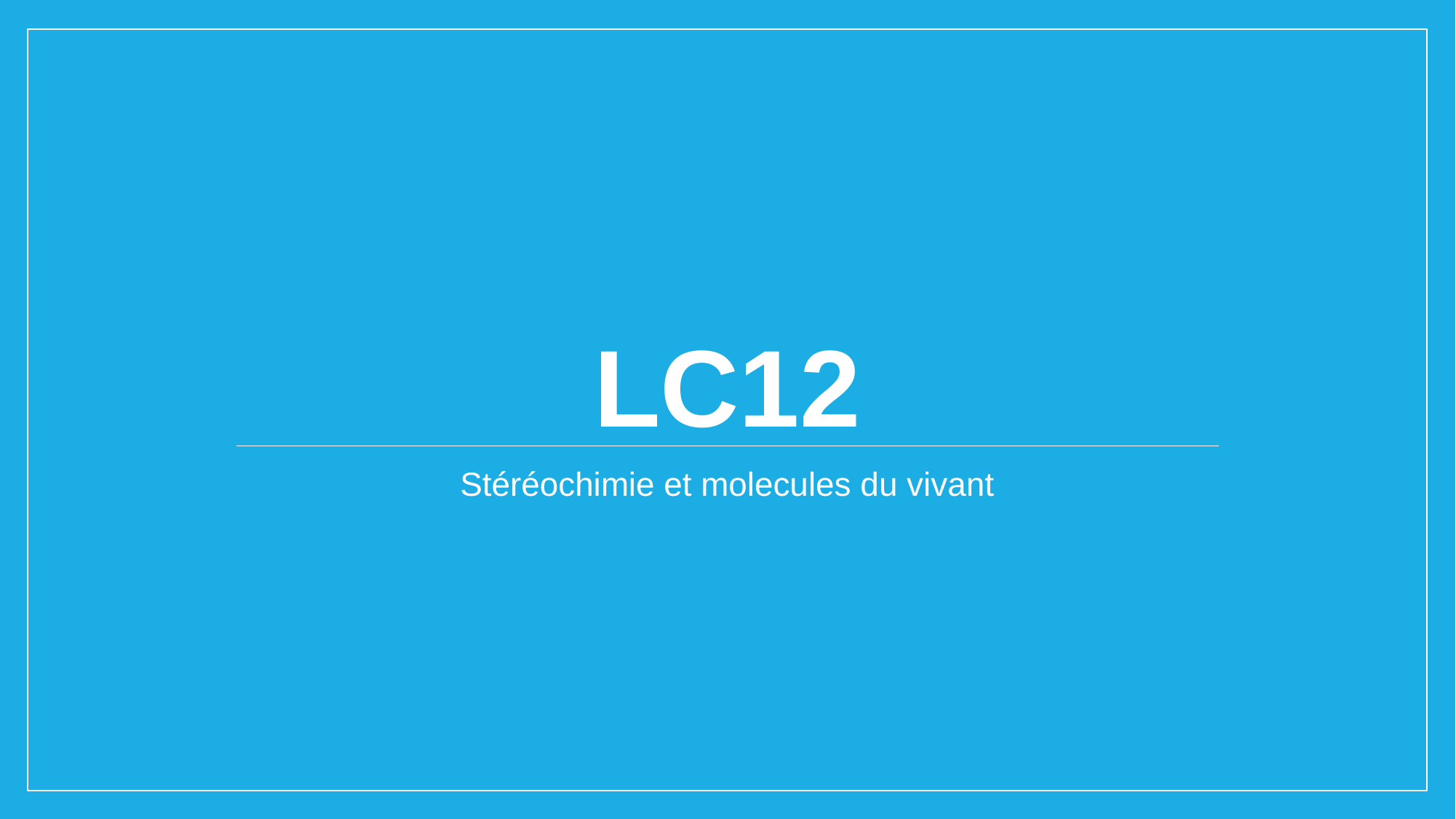

# LC12
Stéréochimie et molecules du vivant